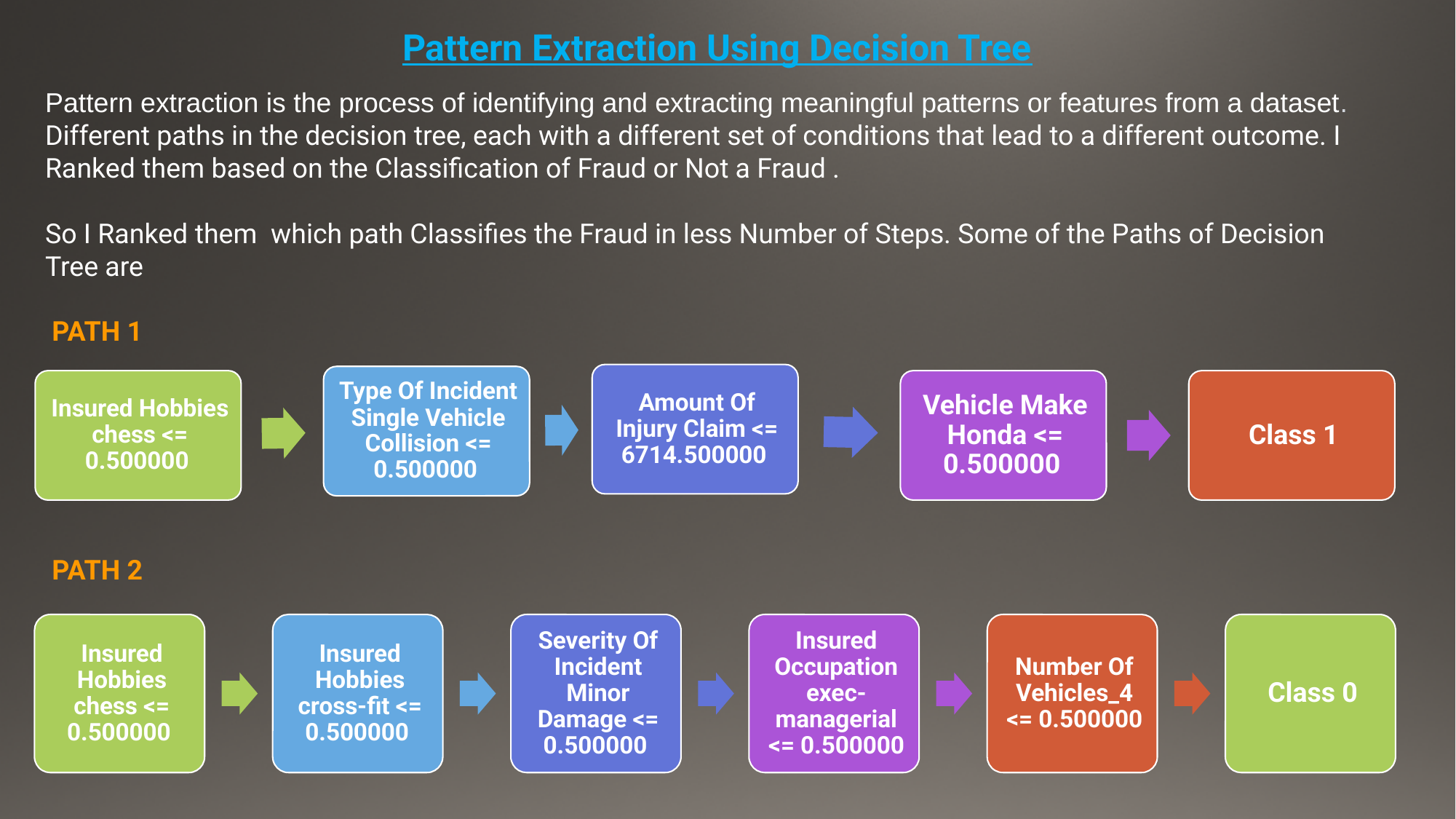

Pattern Extraction Using Decision Tree
Pattern extraction is the process of identifying and extracting meaningful patterns or features from a dataset.
Different paths in the decision tree, each with a different set of conditions that lead to a different outcome. I Ranked them based on the Classification of Fraud or Not a Fraud .

So I Ranked them  which path Classifies the Fraud in less Number of Steps. Some of the Paths of Decision Tree are
 PATH 1
Insured Hobbies chess <= 0.500000

Type Of Incident Single Vehicle Collision <= 0.500000

Amount Of Injury Claim <= 6714.500000

Vehicle Make Honda <= 0.500000

Class 1
 PATH 2
Insured Hobbies chess <= 0.500000

Insured Hobbies cross-fit <= 0.500000

Severity Of Incident Minor Damage <= 0.500000

Insured Occupation exec-managerial <= 0.500000

Number Of Vehicles_4 <= 0.500000

Class 0